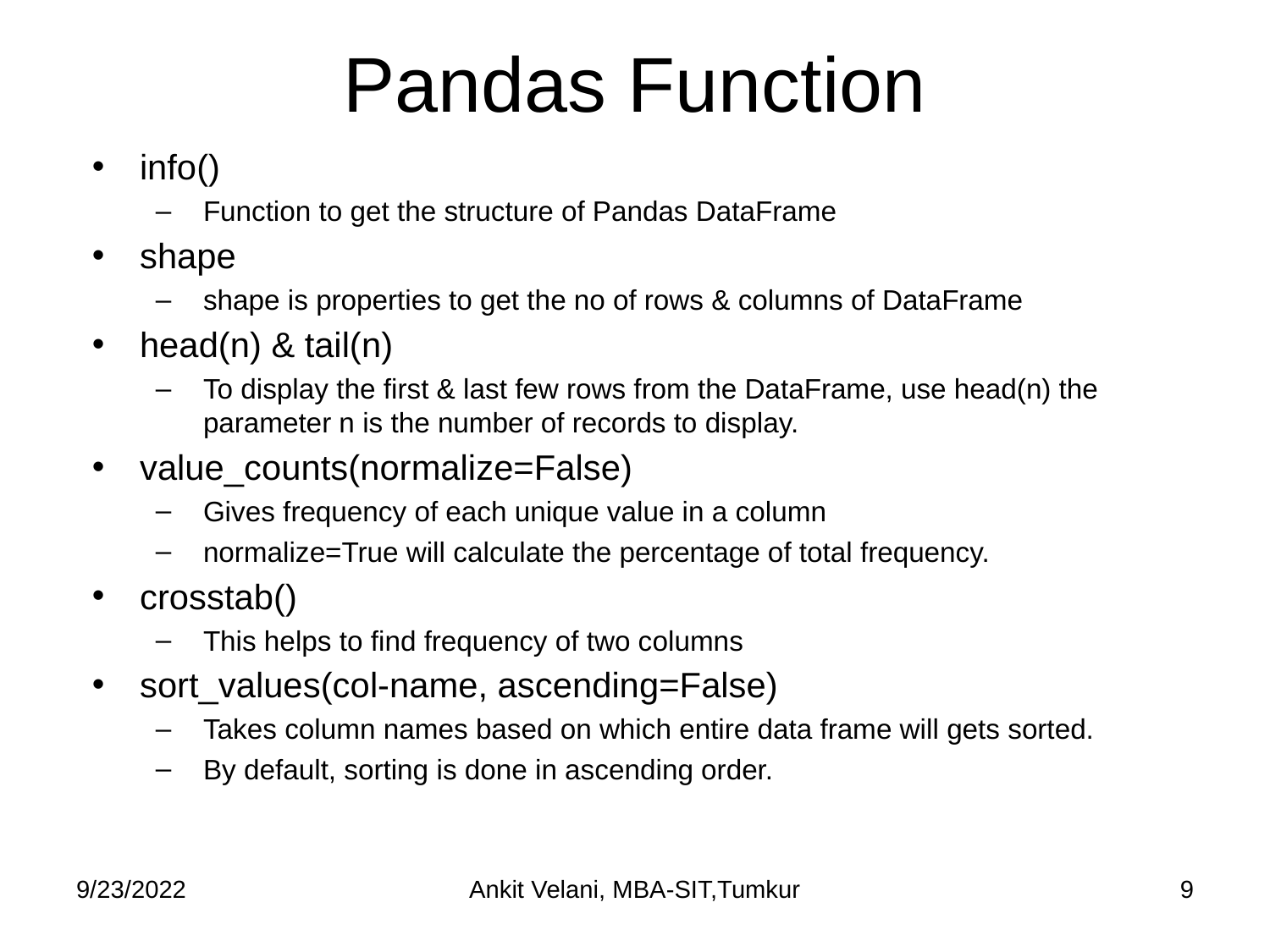

# Pandas Function
info()
Function to get the structure of Pandas DataFrame
shape
shape is properties to get the no of rows & columns of DataFrame
head(n) & tail(n)
To display the first & last few rows from the DataFrame, use head(n) the parameter n is the number of records to display.
value_counts(normalize=False)
Gives frequency of each unique value in a column
normalize=True will calculate the percentage of total frequency.
crosstab()
This helps to find frequency of two columns
sort_values(col-name, ascending=False)
Takes column names based on which entire data frame will gets sorted.
By default, sorting is done in ascending order.

9/23/2022
Ankit Velani, MBA-SIT,Tumkur
9